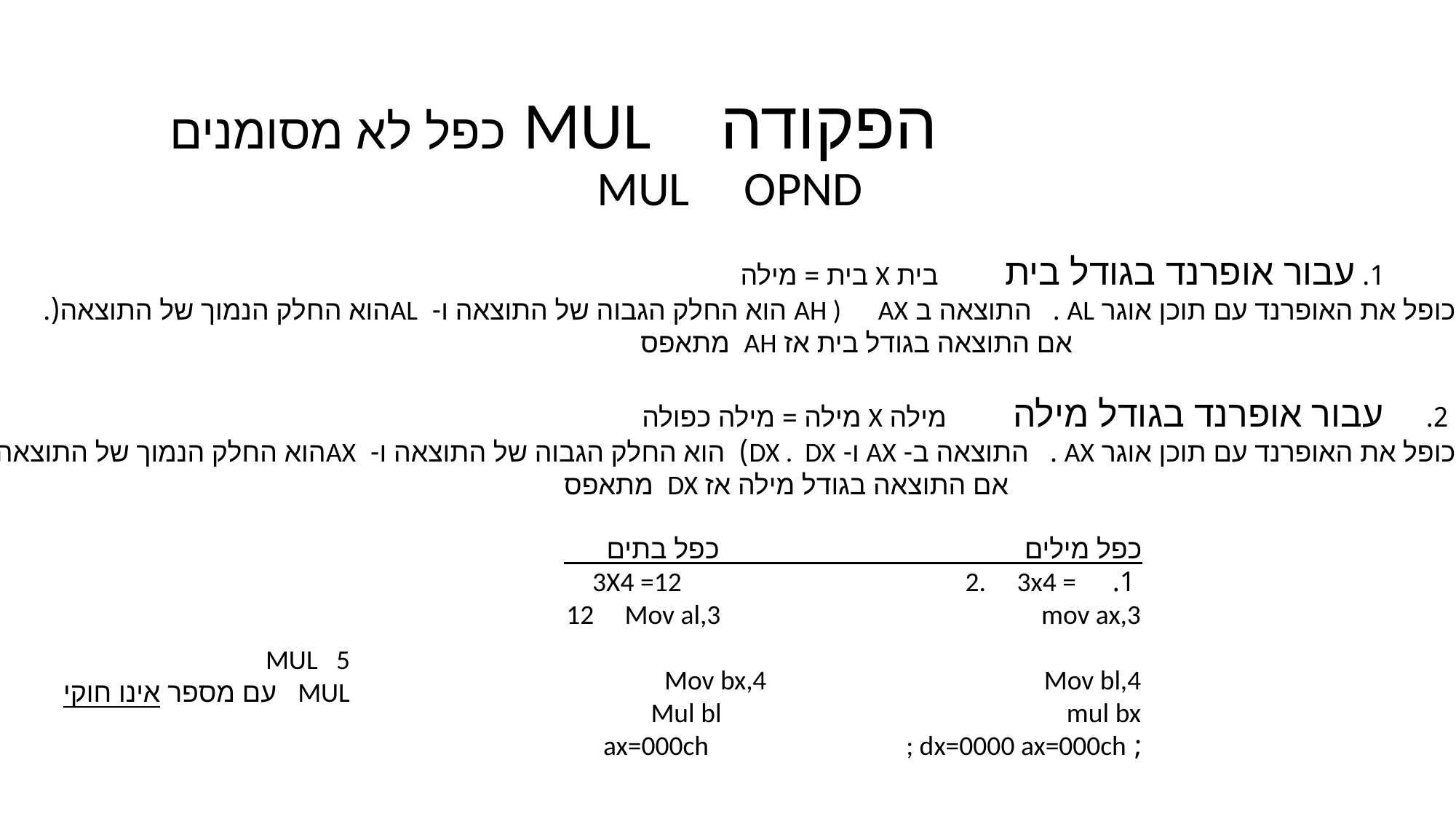

# הפקודה    MUL כפל לא מסומנים MUL     OPND
          1. עבור אופרנד בגודל בית       בית X בית = מילה
כופל את האופרנד עם תוכן אוגר AL .   התוצאה ב AH )      AX הוא החלק הגבוה של התוצאה ו-  ALהוא החלק הנמוך של התוצאה(.
                                                      אם התוצאה בגודל בית אז AH  מתאפס

 2.      עבור אופרנד בגודל מילה       מילה X מילה = מילה כפולה
כופל את האופרנד עם תוכן אוגר AX .   התוצאה ב- AX ו- DX .  DX)  הוא החלק הגבוה של התוצאה ו-  AXהוא החלק הנמוך של התוצאה(.
                                                               אם התוצאה בגודל מילה אז DX  מתאפס

כפל מילים                                           כפל בתים
 1.     3X4 =12                                              2.     3x4 = 12     Mov al,3                                                    mov ax,3
Mov bx,4                                             Mov bl,4
Mul bl                                                        mul bx
; ax=000ch                                ; dx=0000 ax=000ch
MUL   5
MUL   עם מספר אינו חוקי